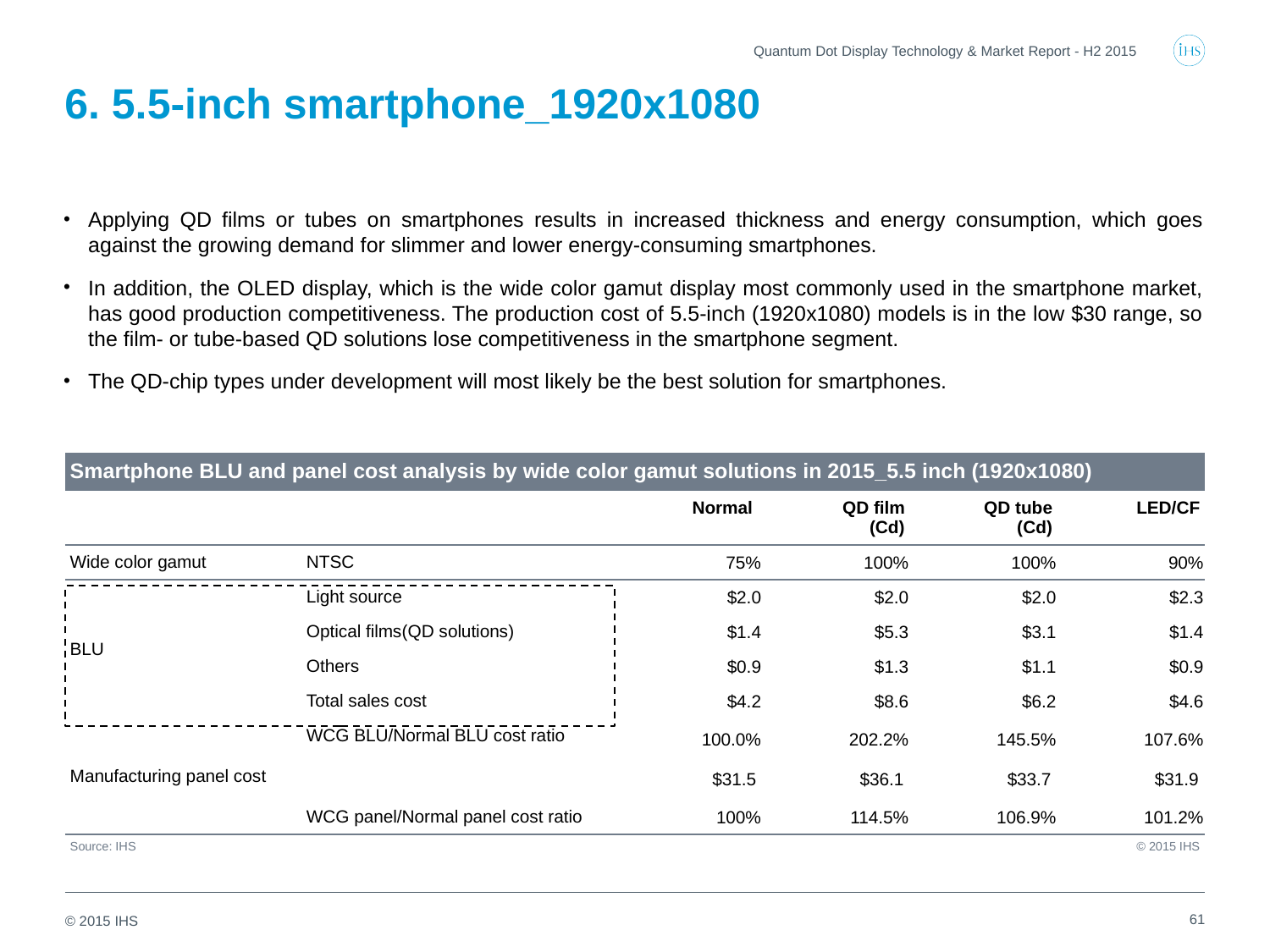

Quantum Dot Display Technology & Market Report - H2 2015
# 6. 5.5-inch smartphone_1920x1080
Applying QD films or tubes on smartphones results in increased thickness and energy consumption, which goes against the growing demand for slimmer and lower energy-consuming smartphones.
In addition, the OLED display, which is the wide color gamut display most commonly used in the smartphone market, has good production competitiveness. The production cost of 5.5-inch (1920x1080) models is in the low $30 range, so the film- or tube-based QD solutions lose competitiveness in the smartphone segment.
The QD-chip types under development will most likely be the best solution for smartphones.

| Smartphone BLU and panel cost analysis by wide color gamut solutions in 2015\_5.5 inch (1920x1080) |  |  |  |  |  |
| --- | --- | --- | --- | --- | --- |
|  |  | Normal | QD film (Cd) | QD tube (Cd) | LED/CF |
| Wide color gamut | NTSC | 75% | 100% | 100% | 90% |
| BLU | Light source | $2.0 | $2.0 | $2.0 | $2.3 |
|  | Optical films(QD solutions) | $1.4 | $5.3 | $3.1 | $1.4 |
|  | Others | $0.9 | $1.3 | $1.1 | $0.9 |
|  | Total sales cost | $4.2 | $8.6 | $6.2 | $4.6 |
|  | WCG BLU/Normal BLU cost ratio | 100.0% | 202.2% | 145.5% | 107.6% |
| Manufacturing panel cost |  | $31.5 | $36.1 | $33.7 | $31.9 |
|  | WCG panel/Normal panel cost ratio | 100% | 114.5% | 106.9% | 101.2% |
| Source: IHS |  |  |  |  | © 2015 IHS |

61